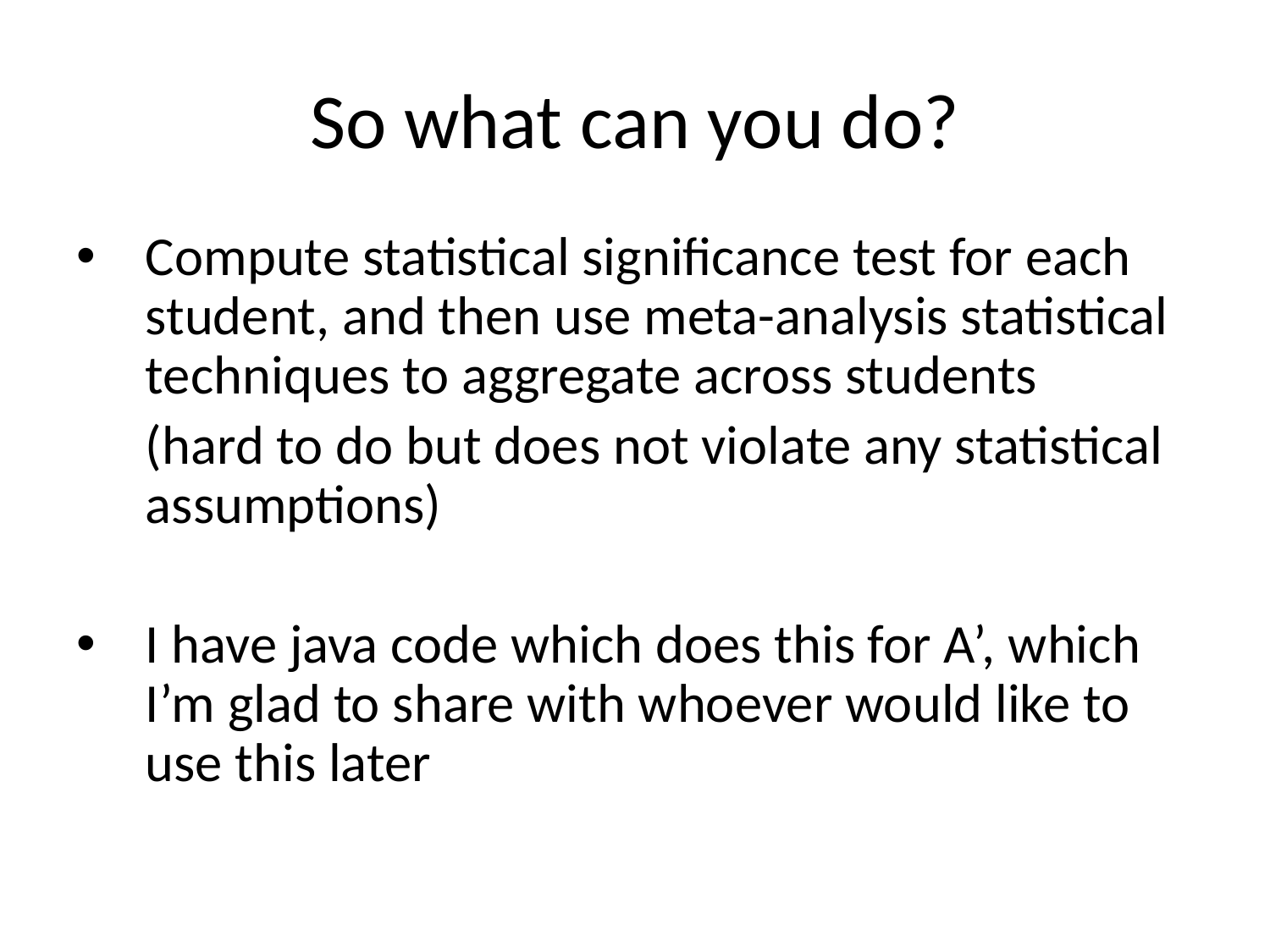

# So what can you do?
Compute statistical significance test for each student, and then use meta-analysis statistical techniques to aggregate across students
	(hard to do but does not violate any statistical assumptions)

I have java code which does this for A’, which I’m glad to share with whoever would like to use this later